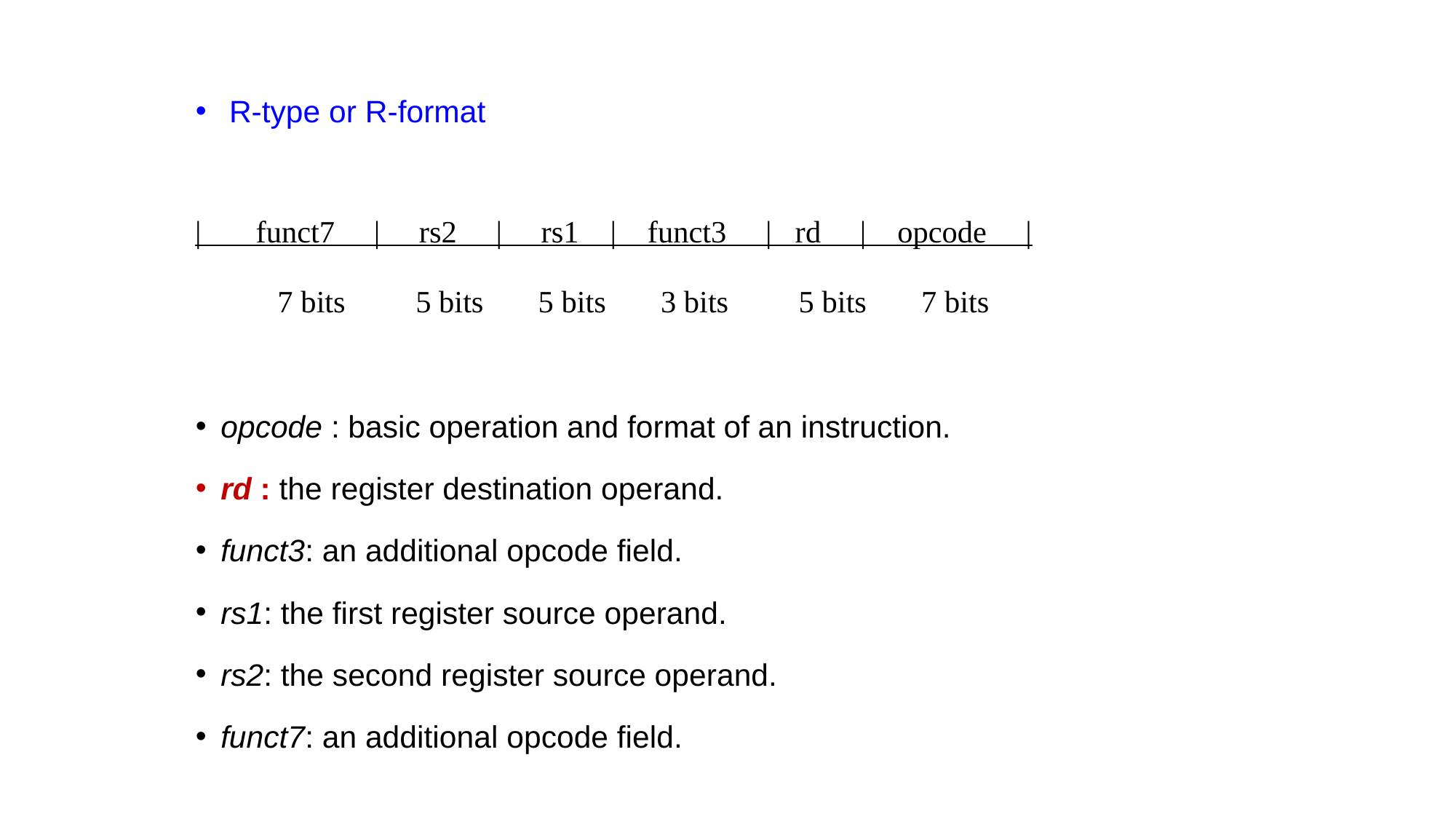

R-type or R-format

       |       funct7     |     rs2     |     rs1    |    funct3     |   rd     |    opcode     |
         7 bits         5 bits       5 bits       3 bits         5 bits       7 bits

opcode : basic operation and format of an instruction.
rd : the register destination operand.
funct3: an additional opcode field.
rs1: the first register source operand.
rs2: the second register source operand.
funct7: an additional opcode field.